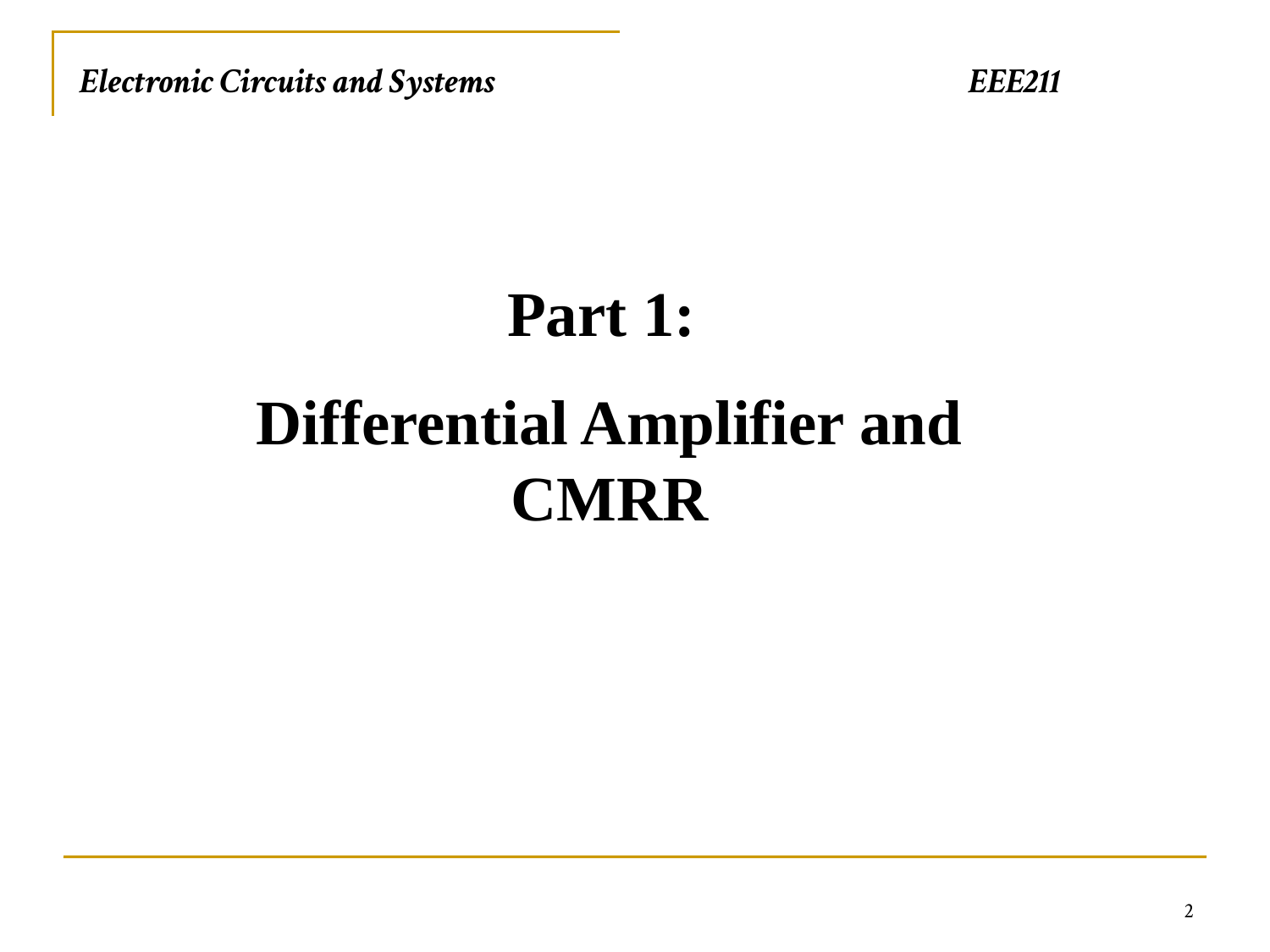

# Electronic Circuits and Systems			   	EEE211
Part 1:
Differential Amplifier and CMRR
2